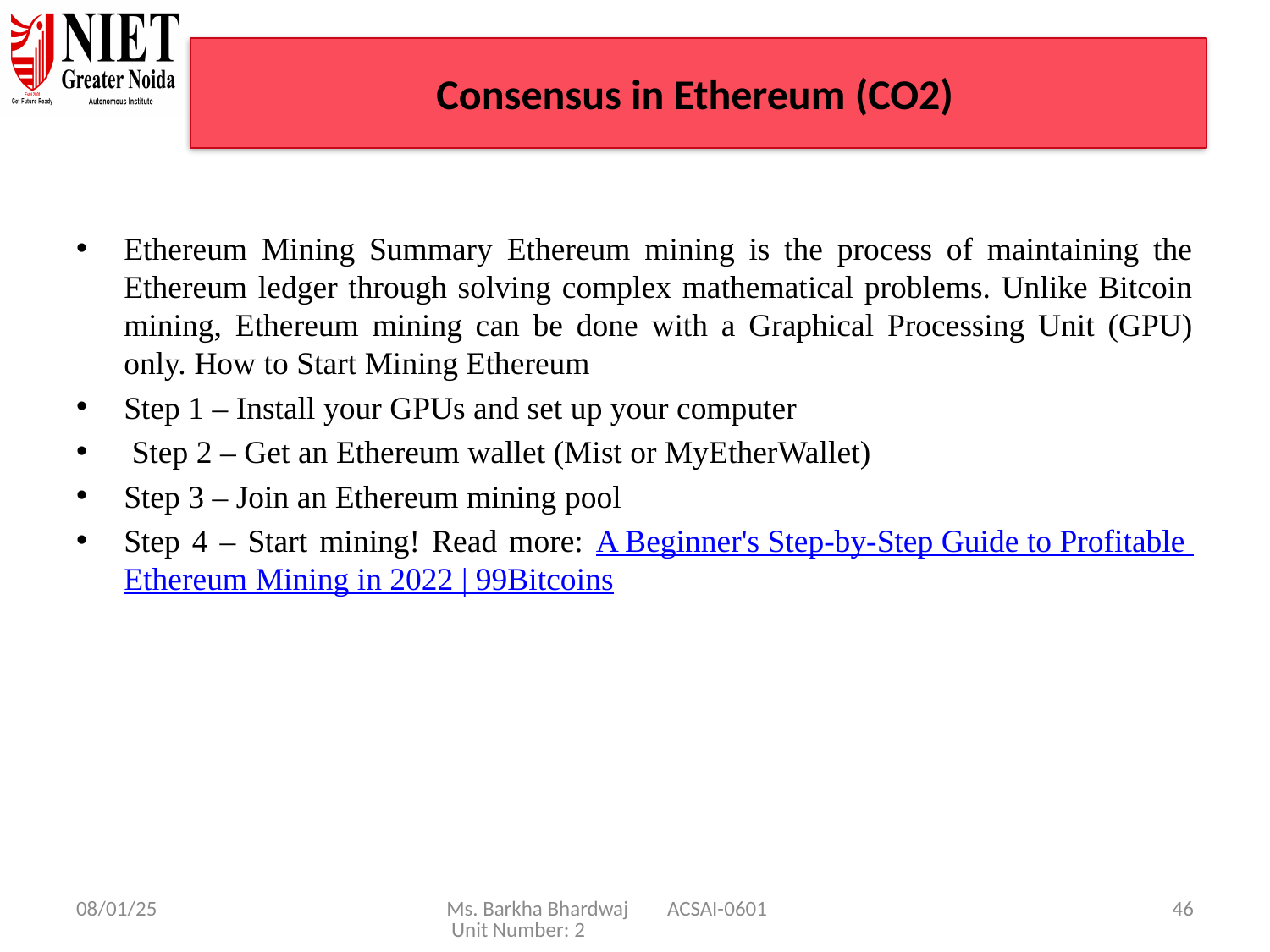

# Consensus in Ethereum (CO2)
Ethereum Mining Summary Ethereum mining is the process of maintaining the Ethereum ledger through solving complex mathematical problems. Unlike Bitcoin mining, Ethereum mining can be done with a Graphical Processing Unit (GPU) only. How to Start Mining Ethereum
Step 1 – Install your GPUs and set up your computer
 Step 2 – Get an Ethereum wallet (Mist or MyEtherWallet)
Step 3 – Join an Ethereum mining pool
Step 4 – Start mining! Read more: A Beginner's Step-by-Step Guide to Profitable Ethereum Mining in 2022 | 99Bitcoins

08/01/25
Ms. Barkha Bhardwaj        ACSAI-0601            Unit Number: 2
46